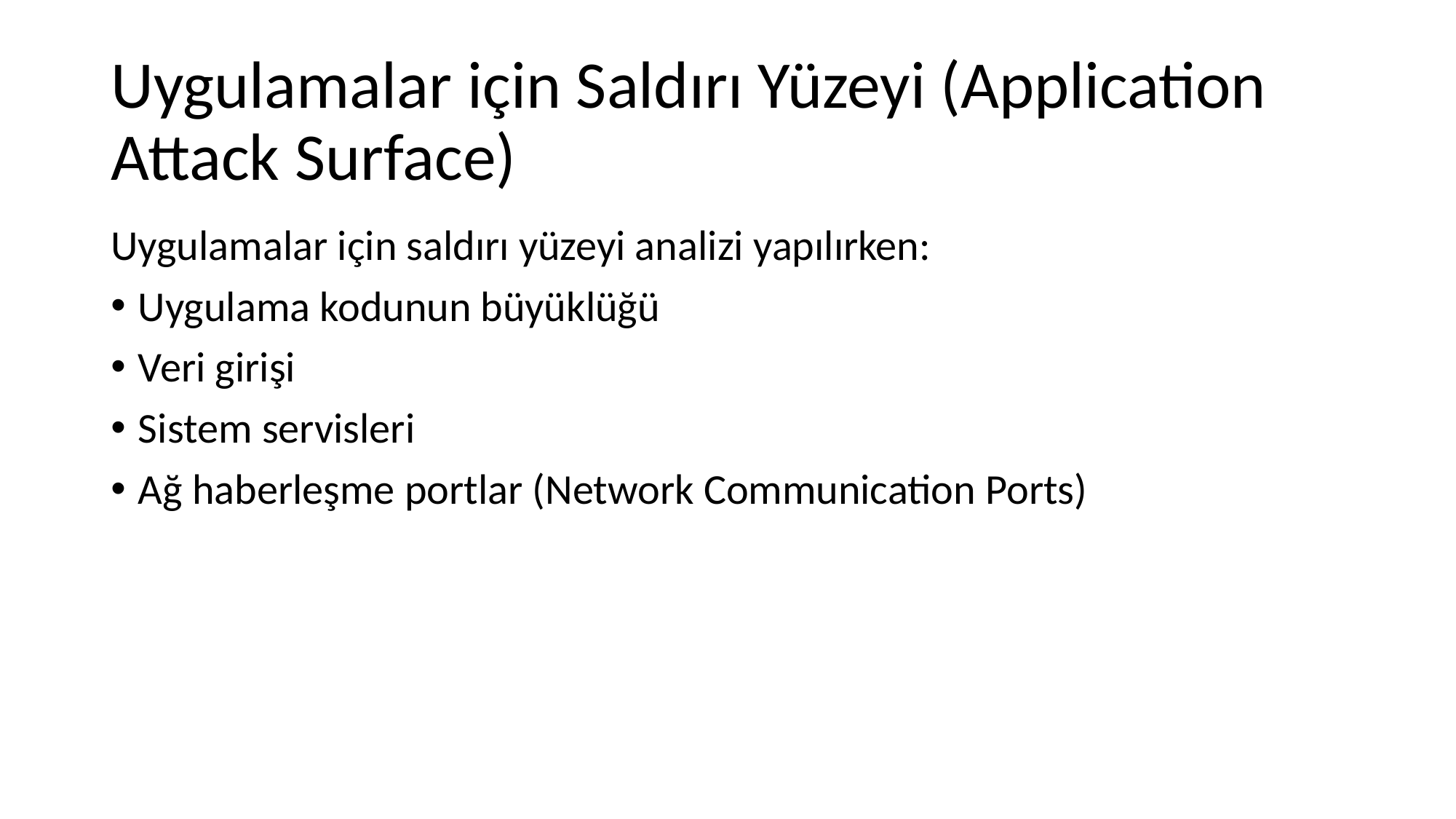

# Uygulamalar için Saldırı Yüzeyi (Application Attack Surface)
Uygulamalar için saldırı yüzeyi analizi yapılırken:
Uygulama kodunun büyüklüğü
Veri girişi
Sistem servisleri
Ağ haberleşme portlar (Network Communication Ports)